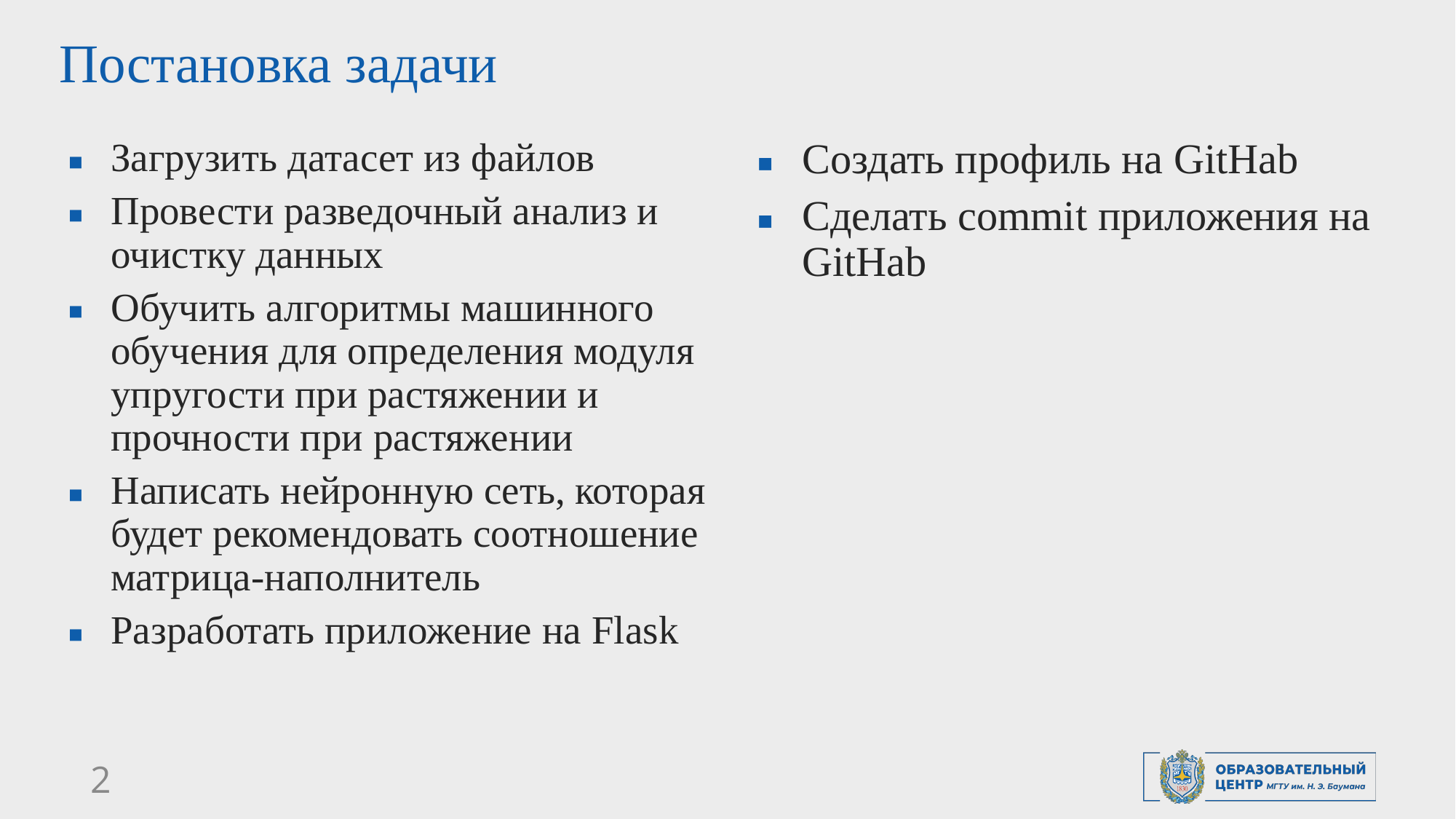

# Постановка задачи
Загрузить датасет из файлов
Провести разведочный анализ и очистку данных
Обучить алгоритмы машинного обучения для определения модуля упругости при растяжении и прочности при растяжении
Написать нейронную сеть, которая будет рекомендовать соотношение матрица-наполнитель
Разработать приложение на Flask

Создать профиль на GitHab
Сделать commit приложения на GitHab
2